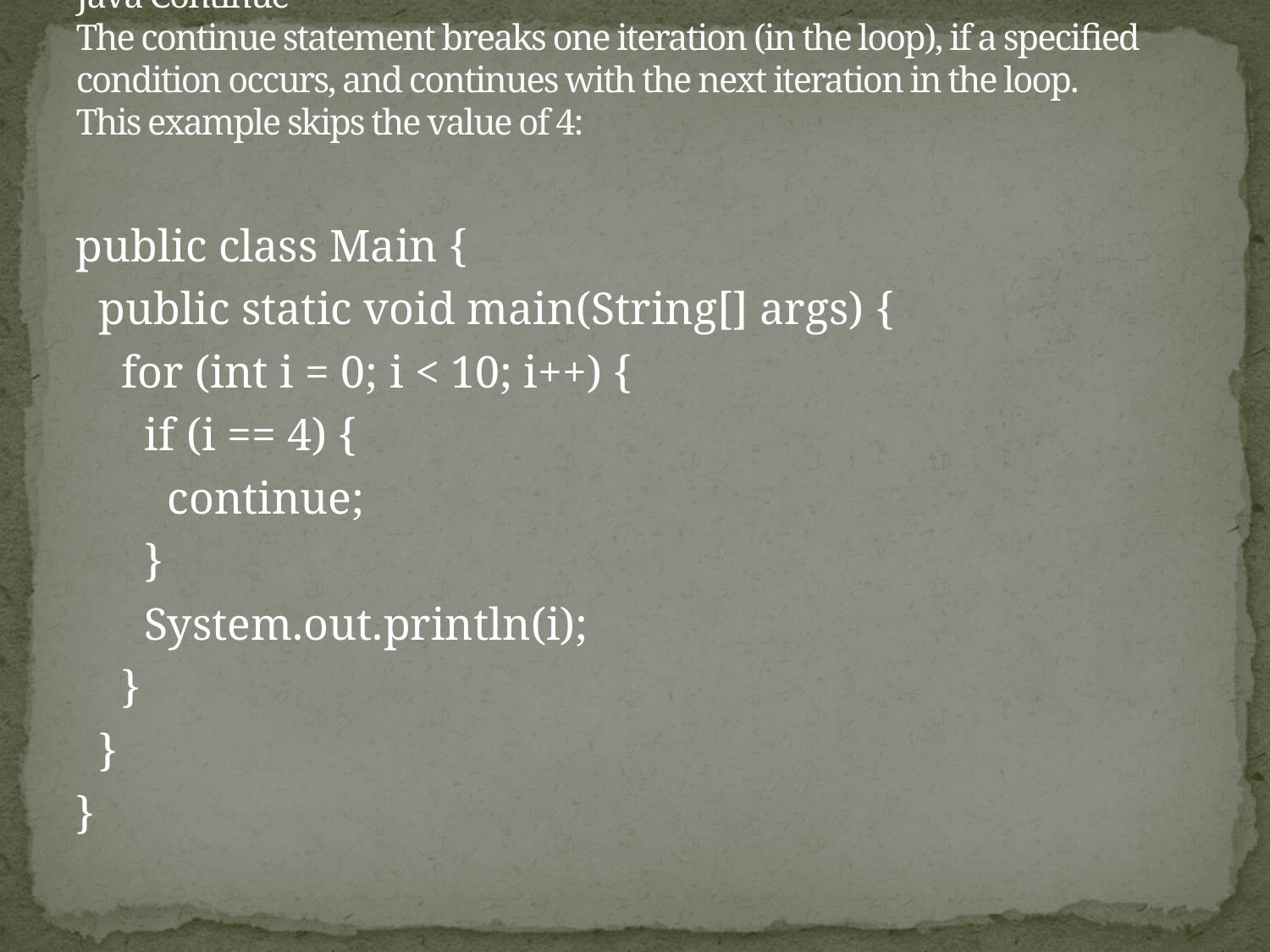

# Java Continue The continue statement breaks one iteration (in the loop), if a specified condition occurs, and continues with the next iteration in the loop. This example skips the value of 4:
public class Main {
  public static void main(String[] args) {
    for (int i = 0; i < 10; i++) {
      if (i == 4) {
        continue;
      }
      System.out.println(i);
    }
  }
}